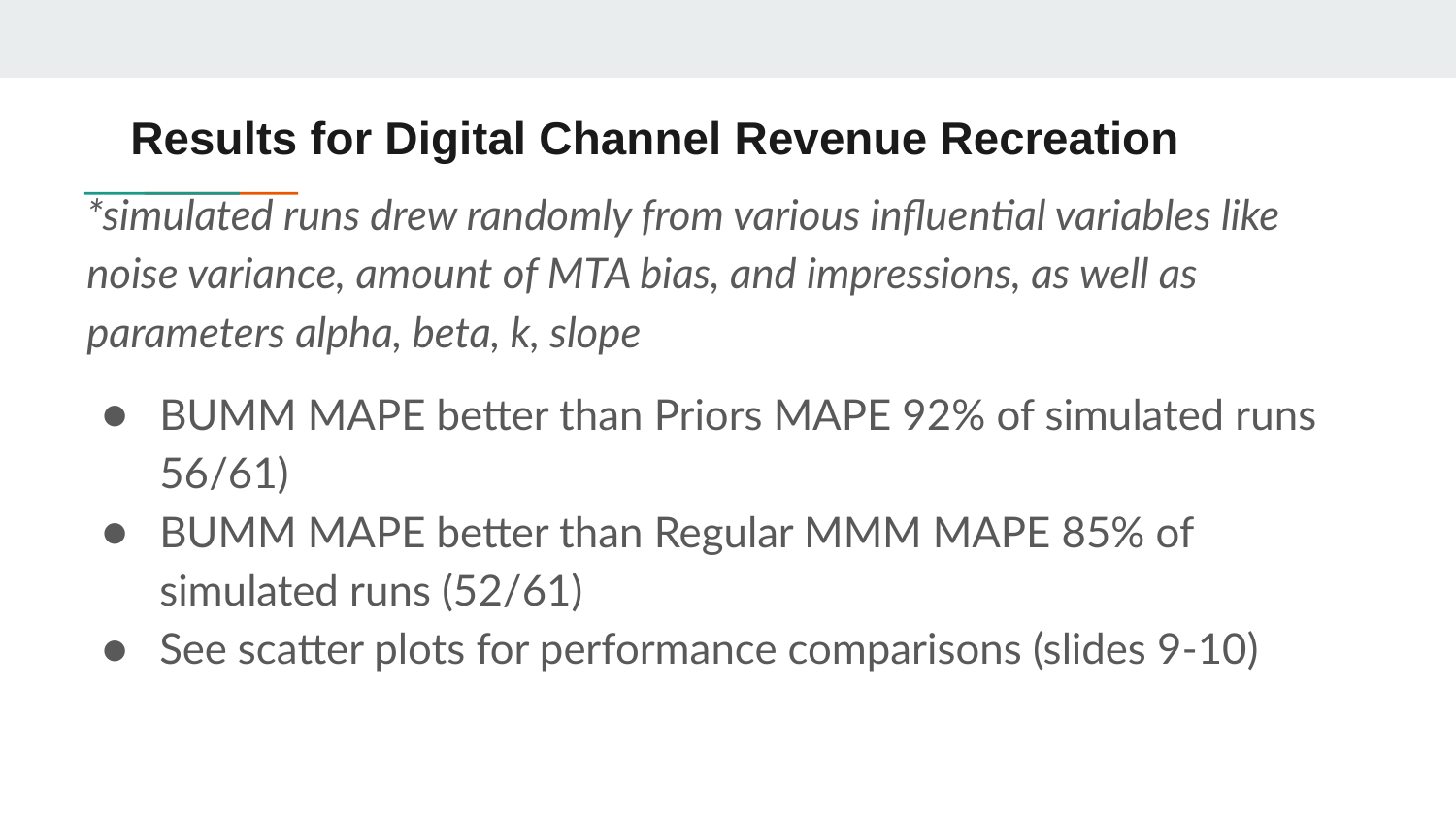

# Results for Digital Channel Revenue Recreation
*simulated runs drew randomly from various influential variables like noise variance, amount of MTA bias, and impressions, as well as parameters alpha, beta, k, slope
BUMM MAPE better than Priors MAPE 92% of simulated runs 56/61)
BUMM MAPE better than Regular MMM MAPE 85% of simulated runs (52/61)
See scatter plots for performance comparisons (slides 9-10)